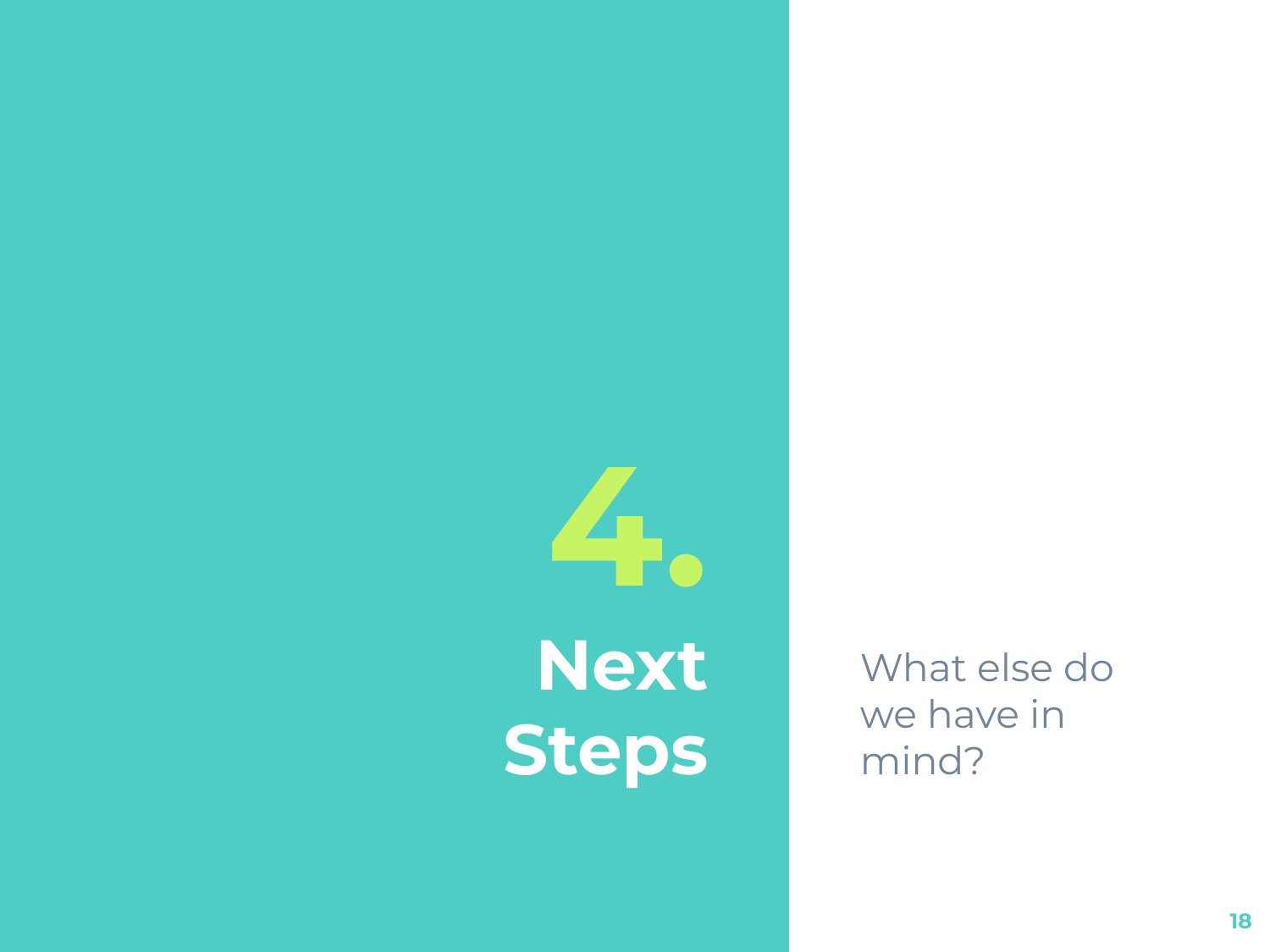

What else do we have in mind?
# 4.
Next
Steps
18